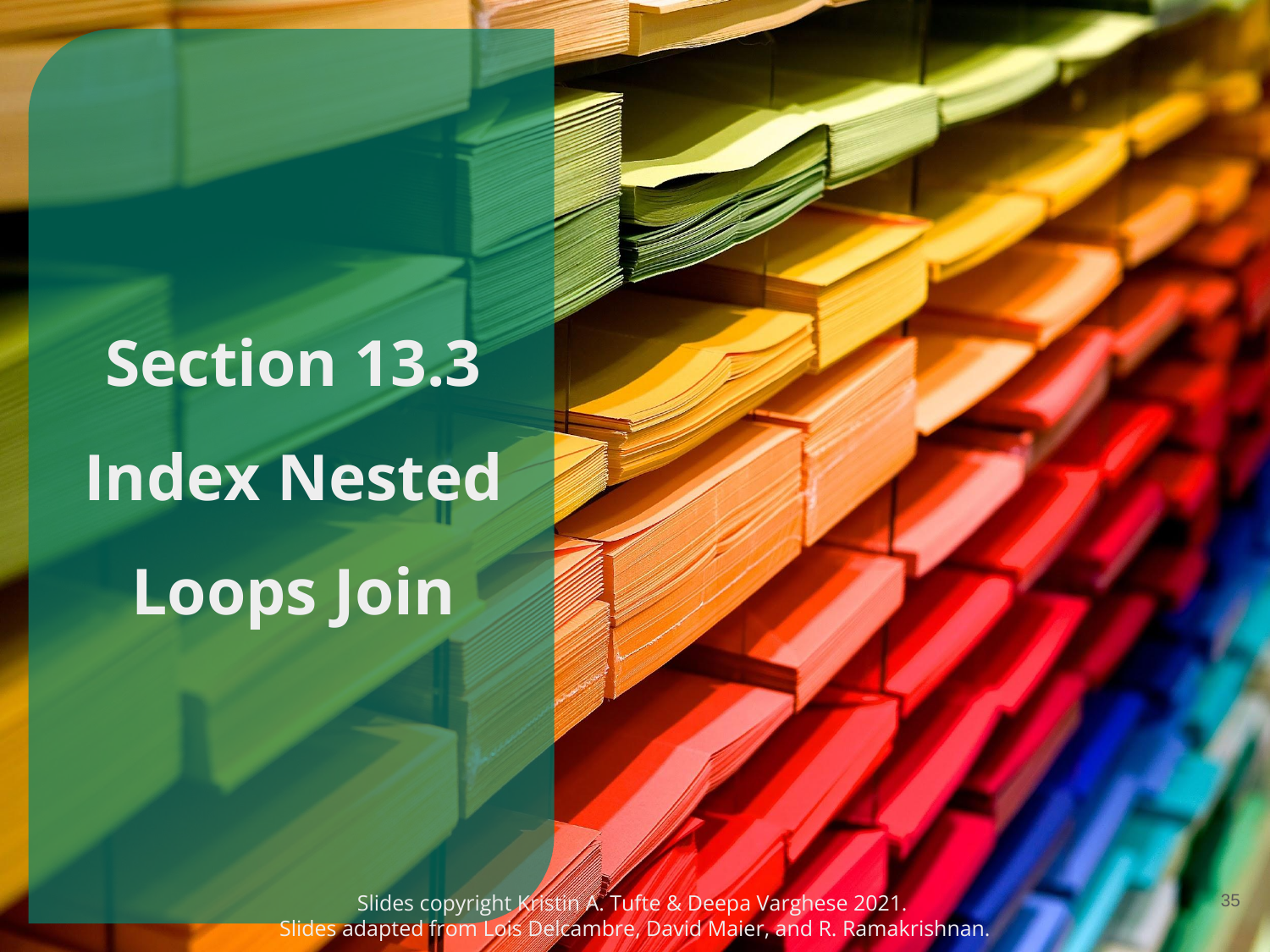

# Section 13.3 Index Nested Loops Join
35